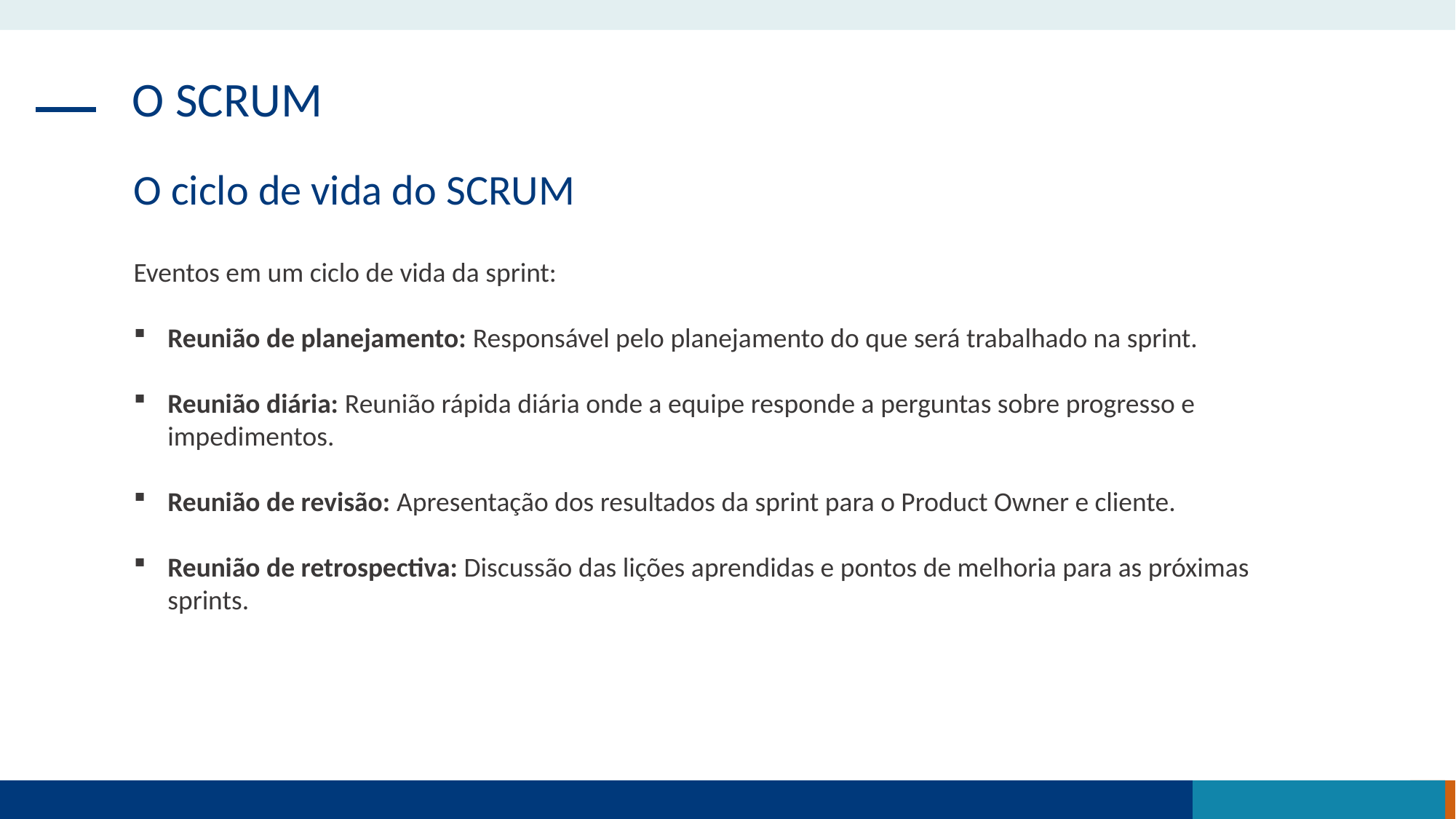

O SCRUM
O ciclo de vida do SCRUM
Eventos em um ciclo de vida da sprint:

Reunião de planejamento: Responsável pelo planejamento do que será trabalhado na sprint.

Reunião diária: Reunião rápida diária onde a equipe responde a perguntas sobre progresso e impedimentos.

Reunião de revisão: Apresentação dos resultados da sprint para o Product Owner e cliente.

Reunião de retrospectiva: Discussão das lições aprendidas e pontos de melhoria para as próximas sprints.